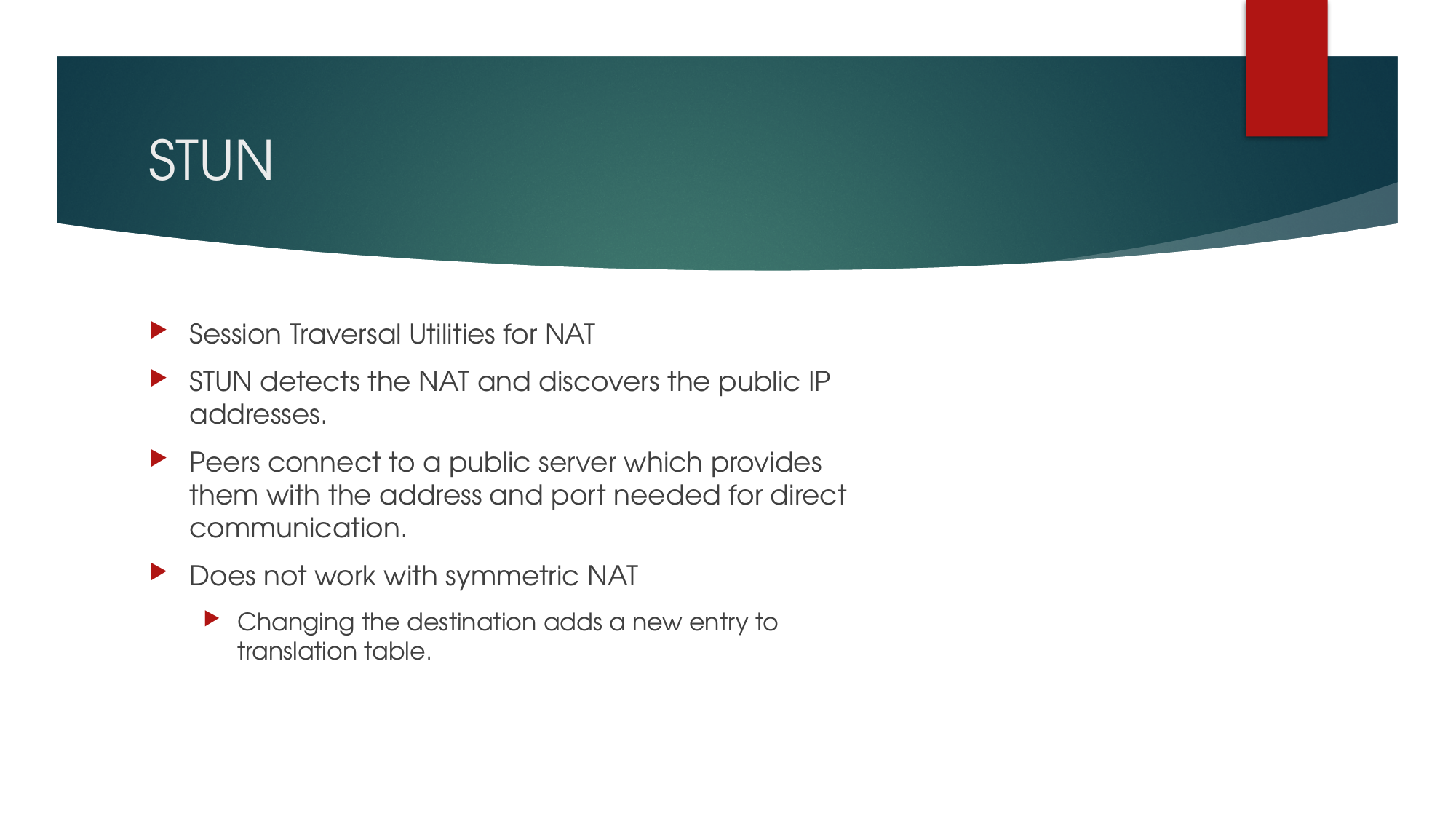

# STUN
Session Traversal Utilities for NAT
STUN detects the NAT and discovers the public IP addresses.
Peers connect to a public server which provides them with the address and port needed for direct communication.
Does not work with symmetric NAT
Changing the destination adds a new entry to translation table.